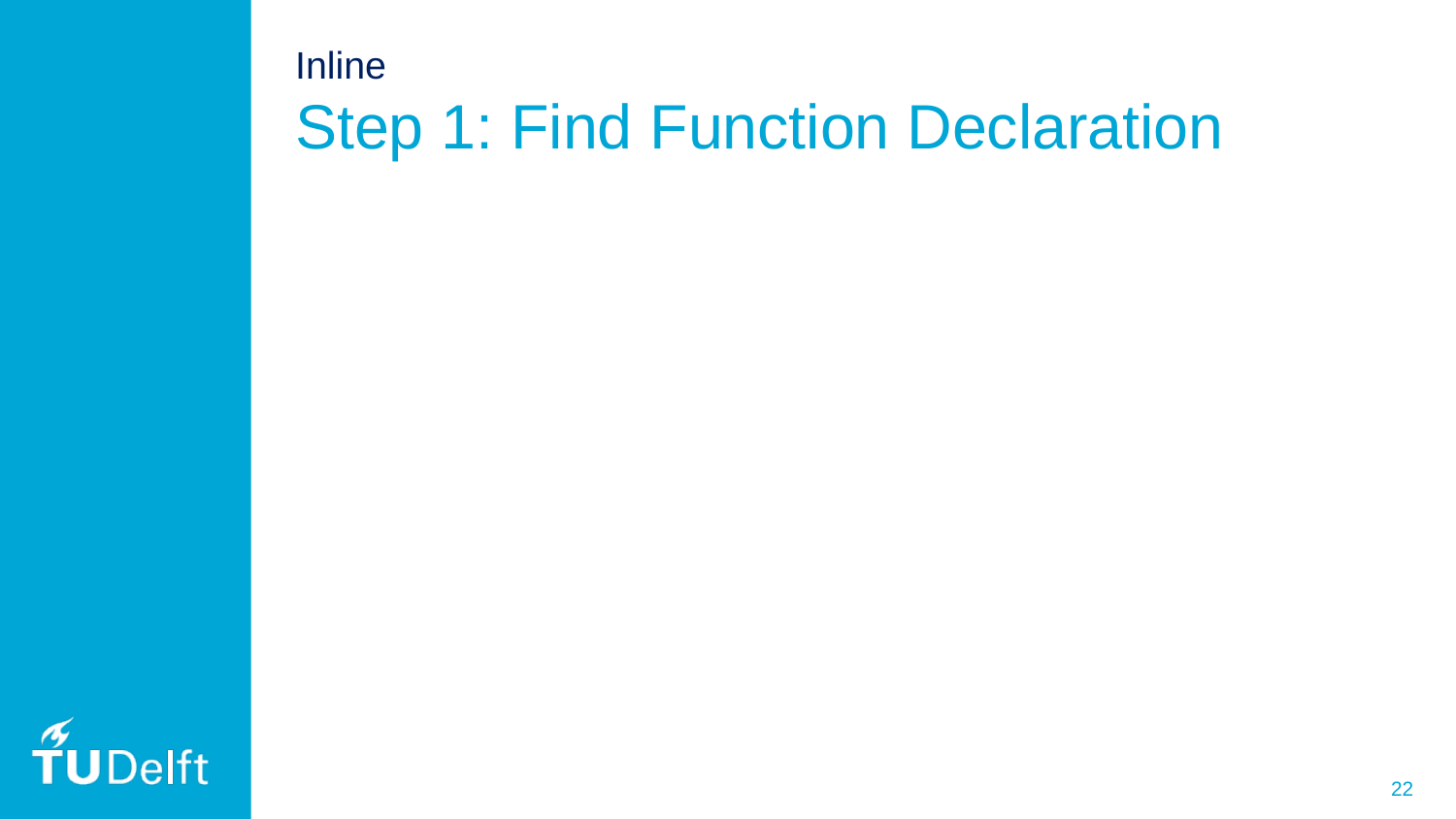

# Inline Step 1: Find Function Declaration